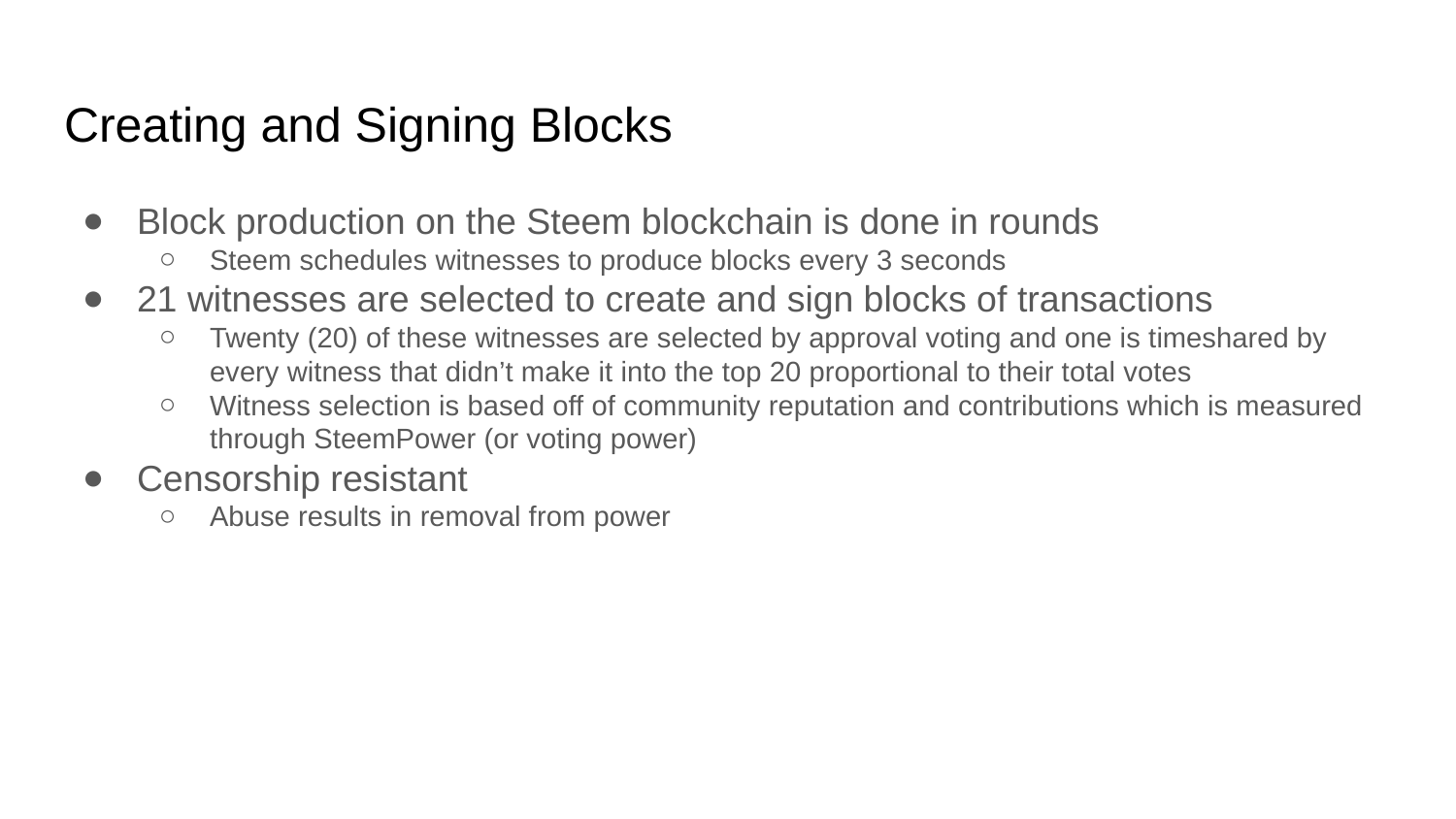

Creating and Signing Blocks
Block production on the Steem blockchain is done in rounds
Steem schedules witnesses to produce blocks every 3 seconds
21 witnesses are selected to create and sign blocks of transactions
Twenty (20) of these witnesses are selected by approval voting and one is timeshared by every witness that didn’t make it into the top 20 proportional to their total votes
Witness selection is based off of community reputation and contributions which is measured through SteemPower (or voting power)
Censorship resistant
Abuse results in removal from power